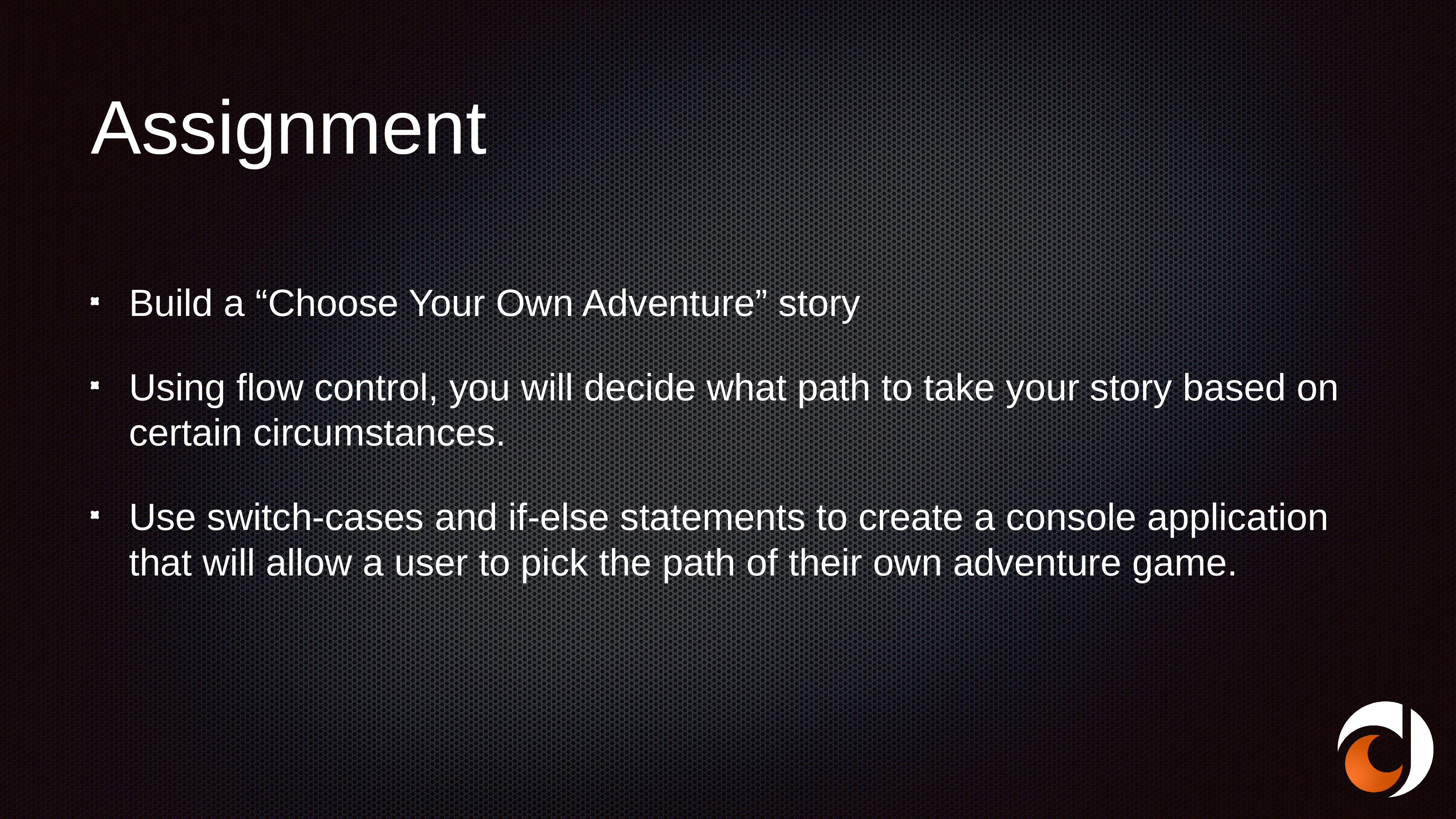

# Assignment
Build a “Choose Your Own Adventure” story
Using flow control, you will decide what path to take your story based on certain circumstances.
Use switch-cases and if-else statements to create a console application that will allow a user to pick the path of their own adventure game.